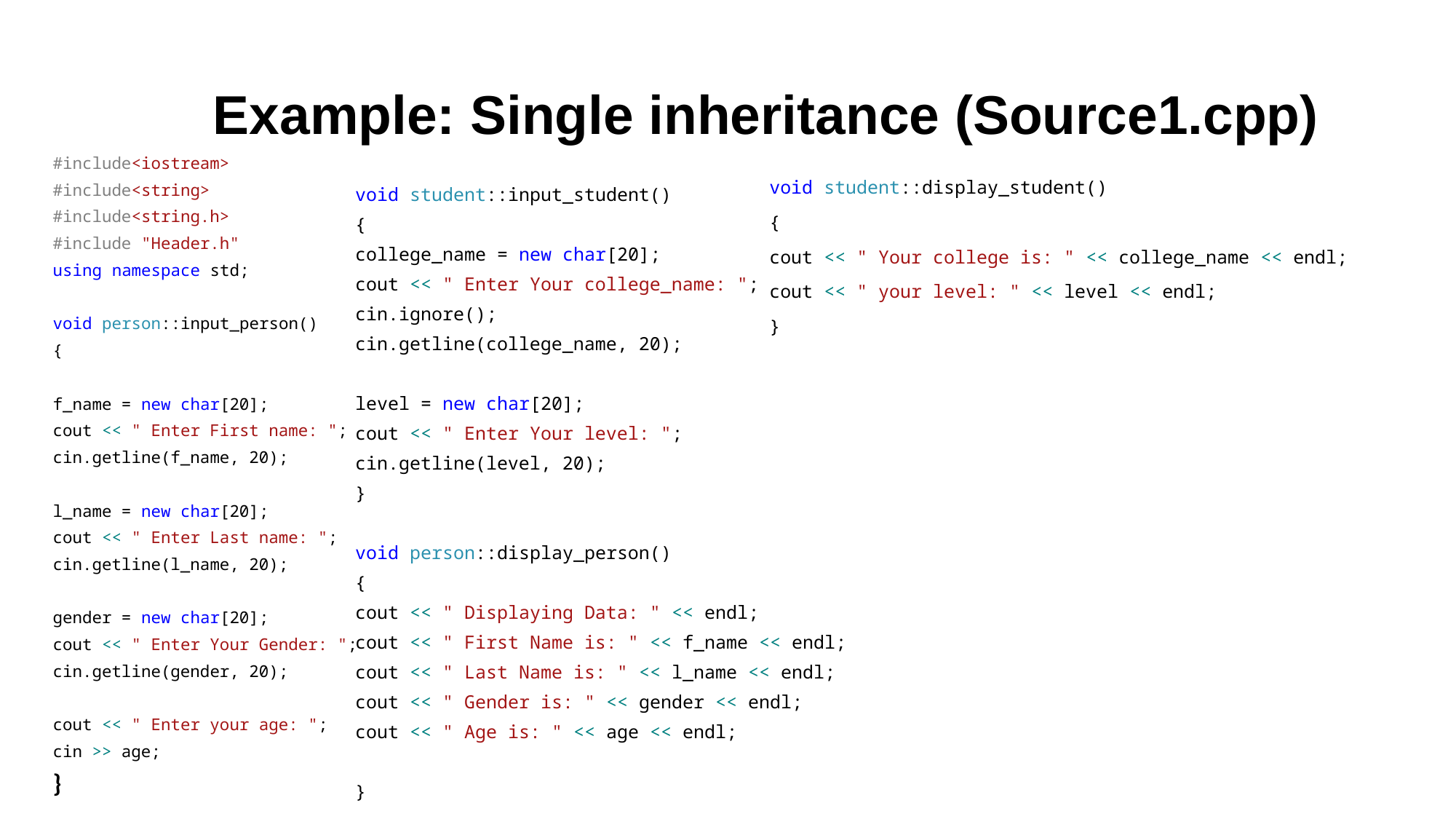

Example: Single inheritance (Source1.cpp)

void student::input_student()
{
college_name = new char[20];
cout << " Enter Your college_name: ";
cin.ignore();
cin.getline(college_name, 20);

level = new char[20];
cout << " Enter Your level: ";
cin.getline(level, 20);
}

void person::display_person()
{
cout << " Displaying Data: " << endl;
cout << " First Name is: " << f_name << endl;
cout << " Last Name is: " << l_name << endl;
cout << " Gender is: " << gender << endl;
cout << " Age is: " << age << endl;

}

void student::display_student()
{
cout << " Your college is: " << college_name << endl;
cout << " your level: " << level << endl;
}
#include<iostream>
#include<string>
#include<string.h>
#include "Header.h"
using namespace std;

void person::input_person()
{

f_name = new char[20];
cout << " Enter First name: ";
cin.getline(f_name, 20);

l_name = new char[20];
cout << " Enter Last name: ";
cin.getline(l_name, 20);

gender = new char[20];
cout << " Enter Your Gender: ";
cin.getline(gender, 20);

cout << " Enter your age: ";
cin >> age;
}